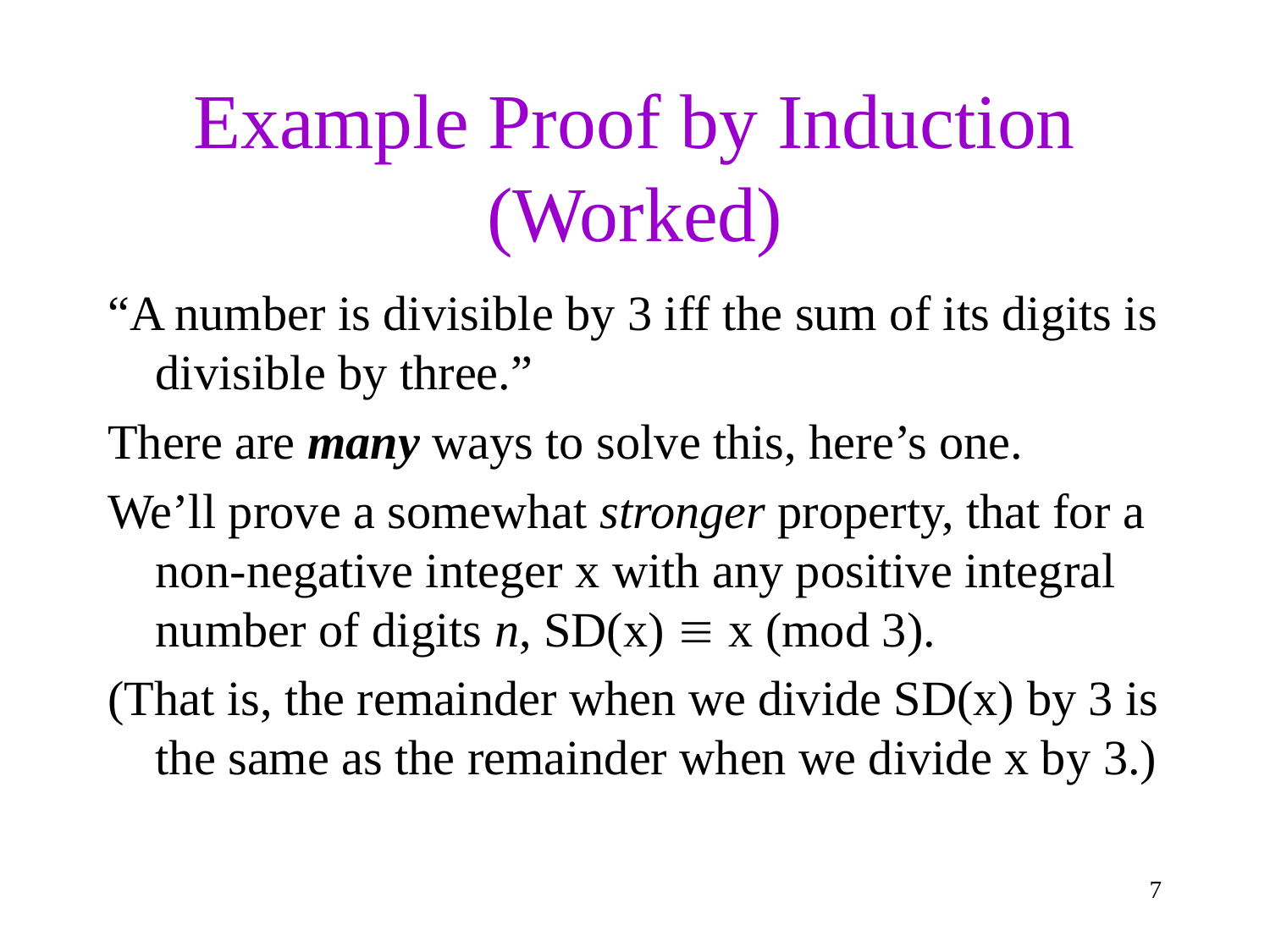

# Example Proof by Induction (Worked)
“A number is divisible by 3 iff the sum of its digits is divisible by three.”
There are many ways to solve this, here’s one.
We’ll prove a somewhat stronger property, that for a non-negative integer x with any positive integral number of digits n, SD(x) ≡ x (mod 3).
(That is, the remainder when we divide SD(x) by 3 is the same as the remainder when we divide x by 3.)
Next: insight
7